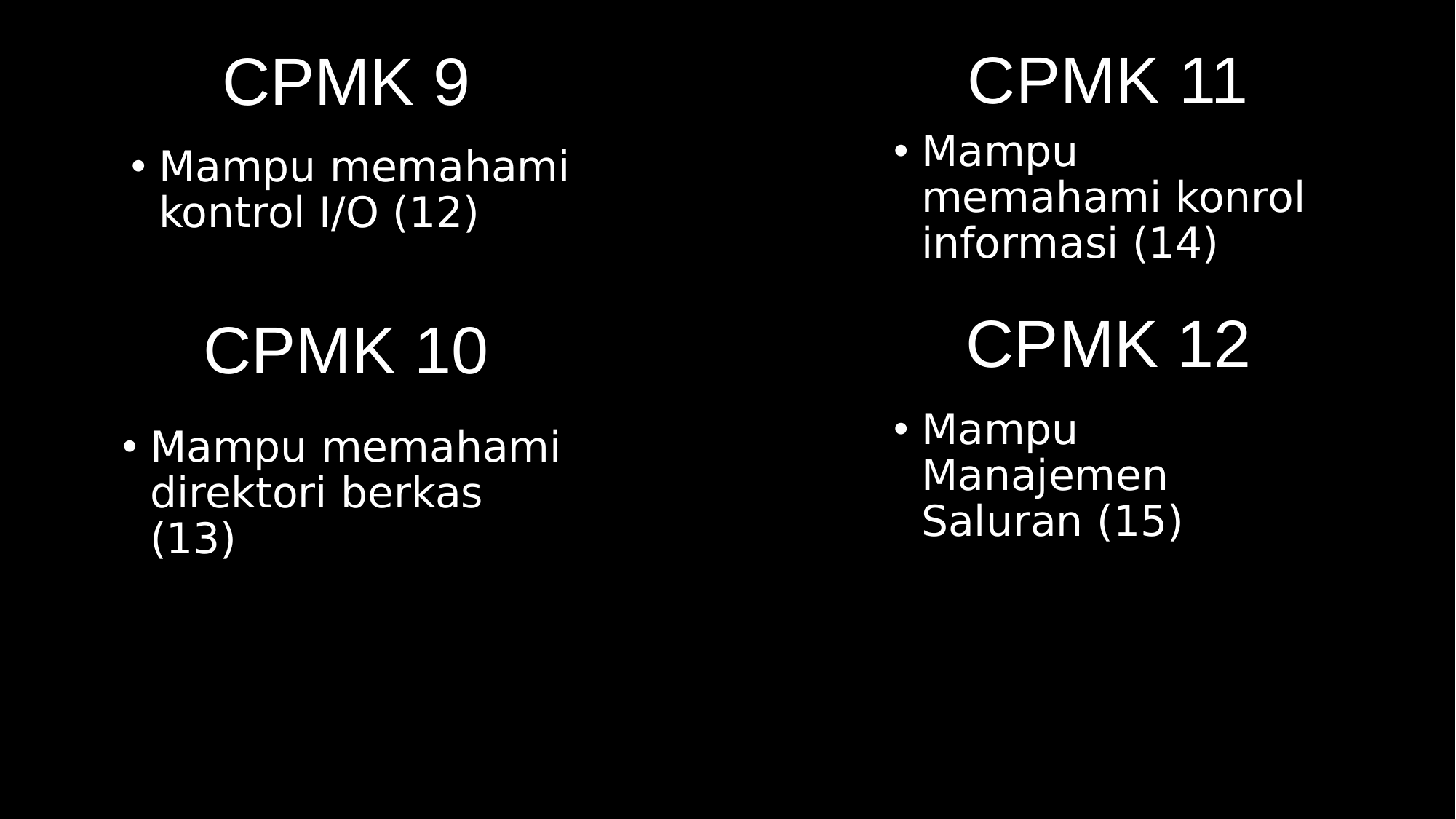

CPMK 11
# CPMK 9
Mampu memahami konrol informasi (14)
Mampu memahami kontrol I/O (12)

CPMK 12
CPMK 10
Mampu Manajemen Saluran (15)
Mampu memahami direktori berkas (13)